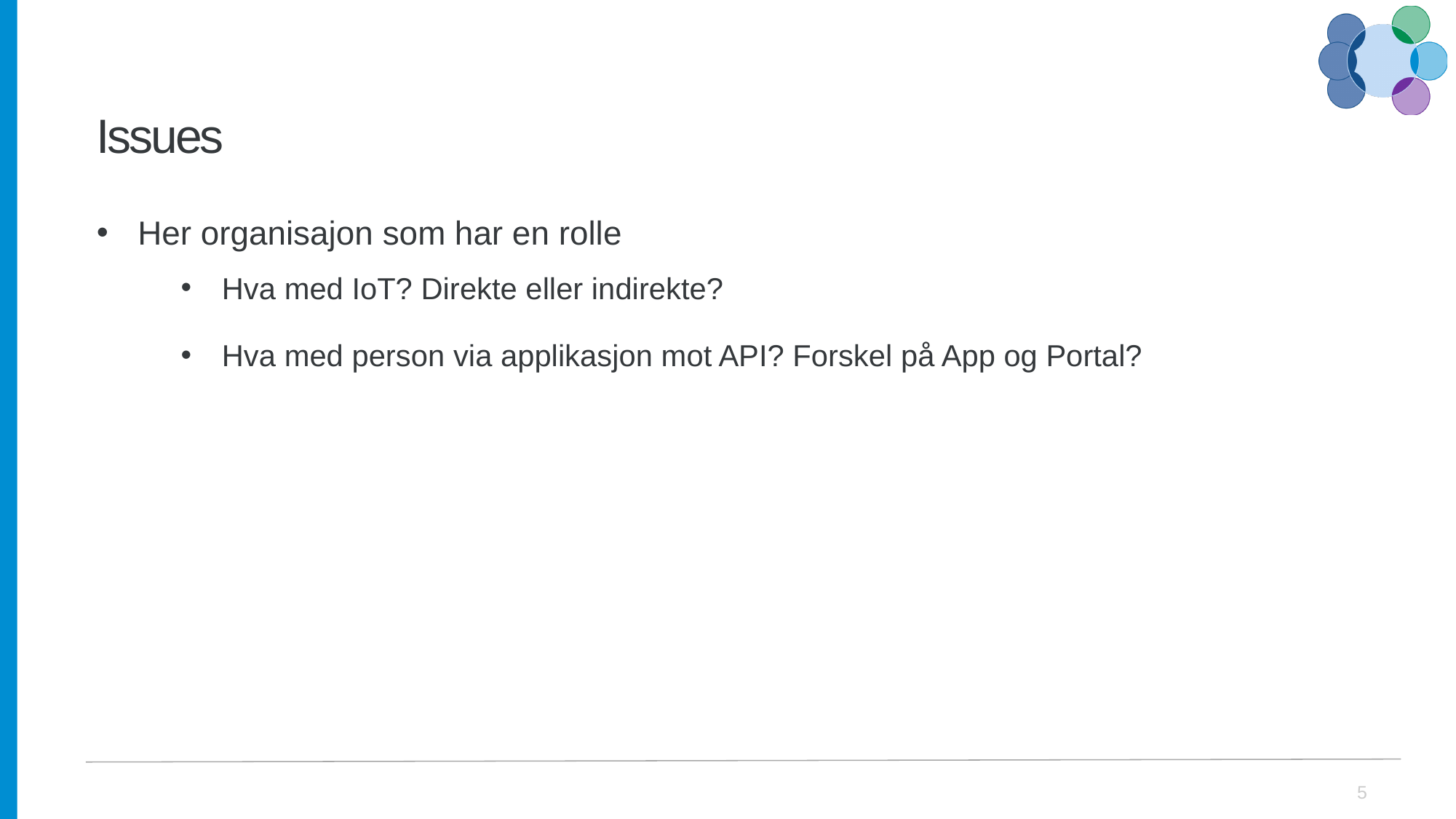

# Issues
Her organisajon som har en rolle
Hva med IoT? Direkte eller indirekte?
Hva med person via applikasjon mot API? Forskel på App og Portal?
5